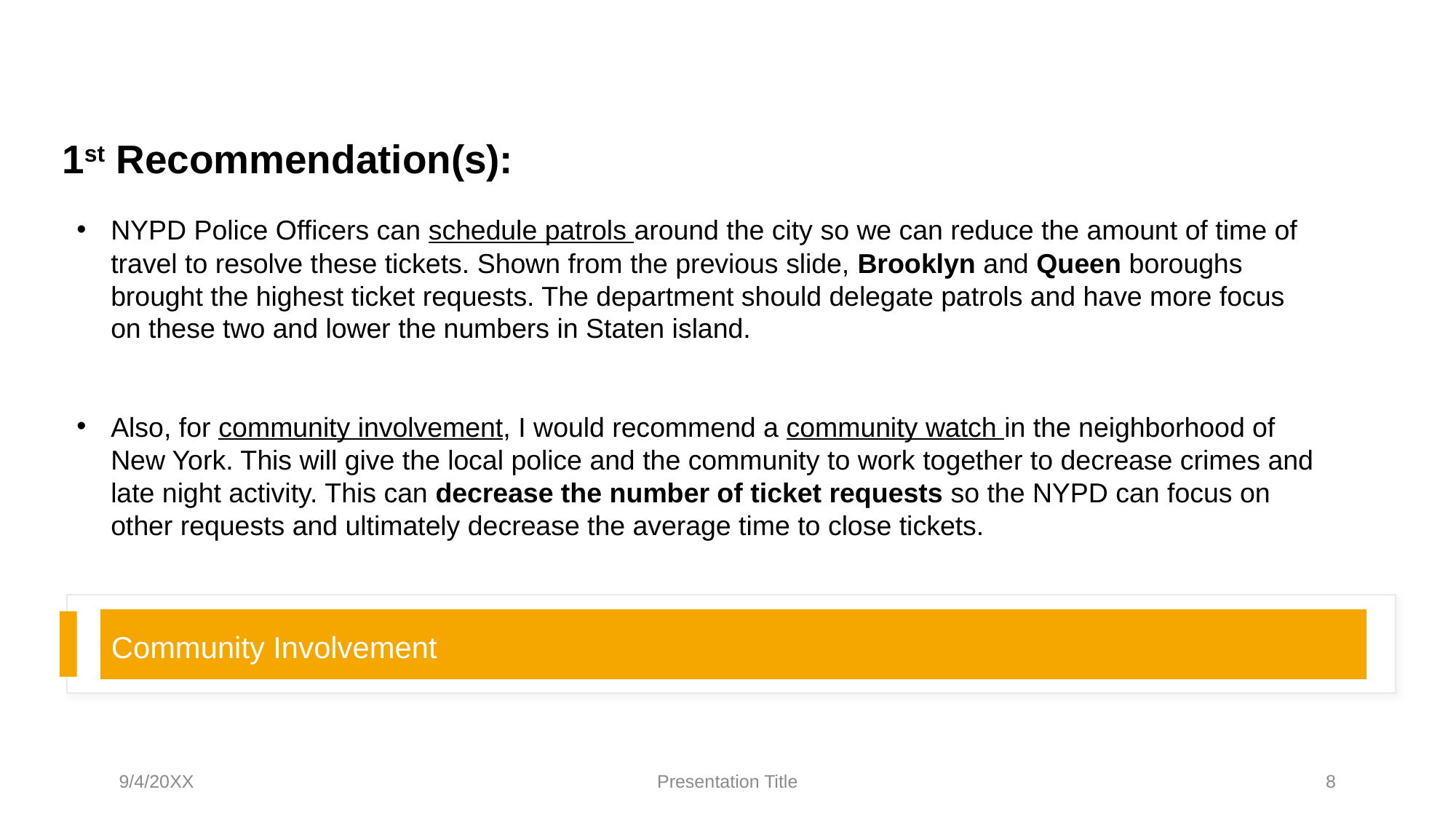

# 1st Recommendation(s):
NYPD Police Officers can schedule patrols around the city so we can reduce the amount of time of travel to resolve these tickets. Shown from the previous slide, Brooklyn and Queen boroughs brought the highest ticket requests. The department should delegate patrols and have more focus on these two and lower the numbers in Staten island.

Also, for community involvement, I would recommend a community watch in the neighborhood of New York. This will give the local police and the community to work together to decrease crimes and late night activity. This can decrease the number of ticket requests so the NYPD can focus on other requests and ultimately decrease the average time to close tickets.

Community Involvement
9/4/20XX
Presentation Title
8